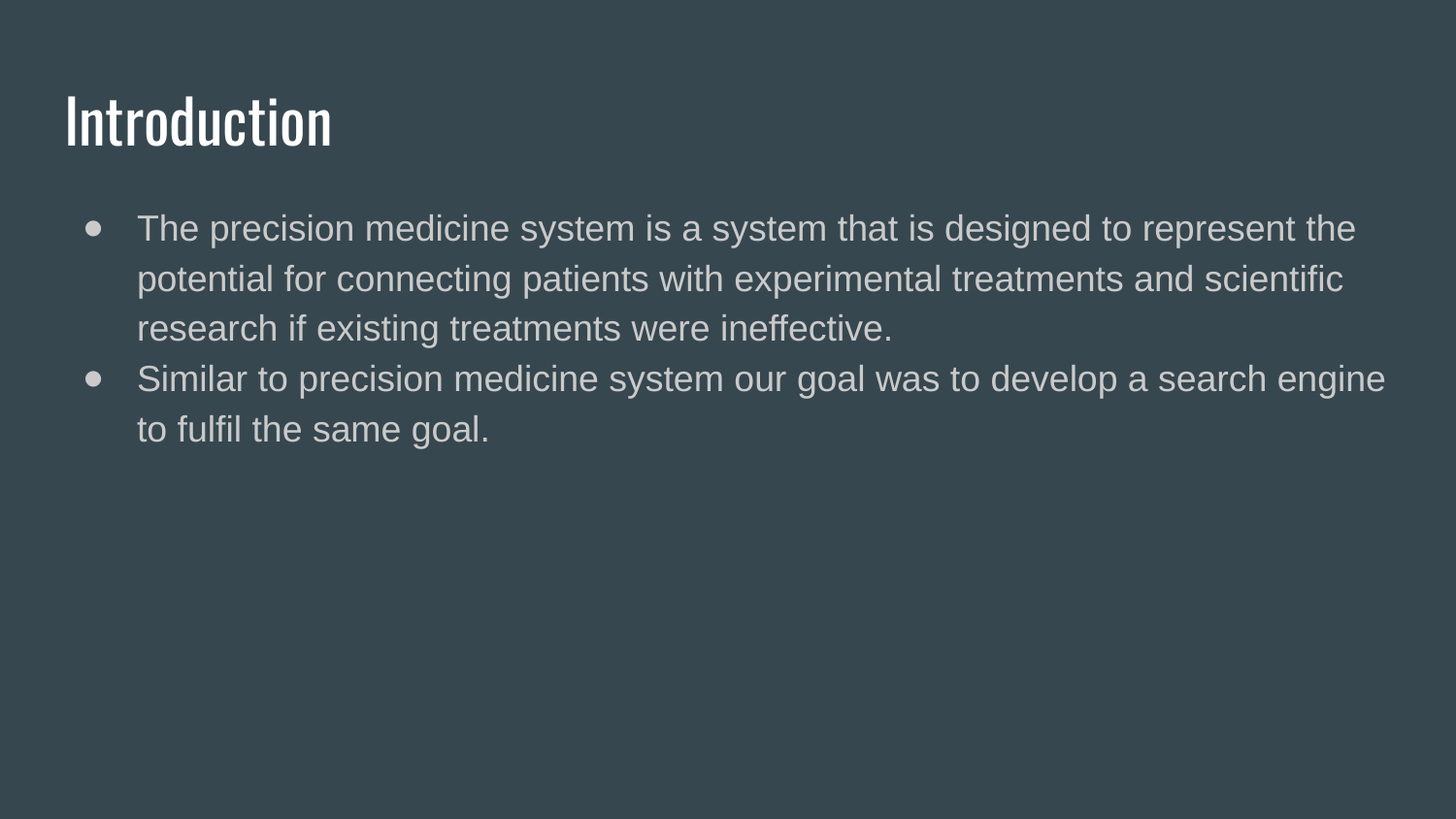

# Introduction
The precision medicine system is a system that is designed to represent the potential for connecting patients with experimental treatments and scientific research if existing treatments were ineffective.
Similar to precision medicine system our goal was to develop a search engine to fulfil the same goal.